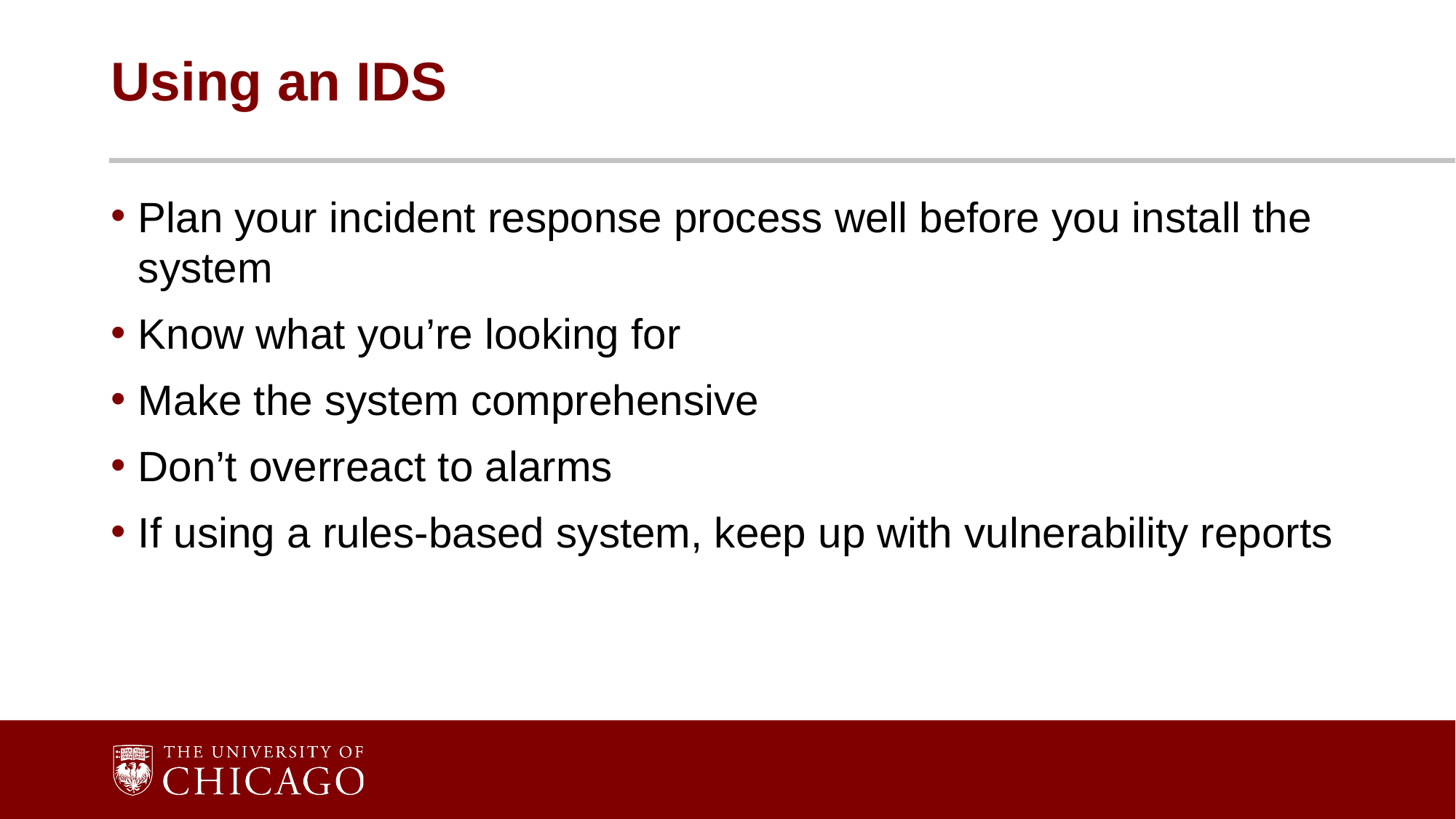

# Using an IDS
Plan your incident response process well before you install the system
Know what you’re looking for
Make the system comprehensive
Don’t overreact to alarms
If using a rules-based system, keep up with vulnerability reports